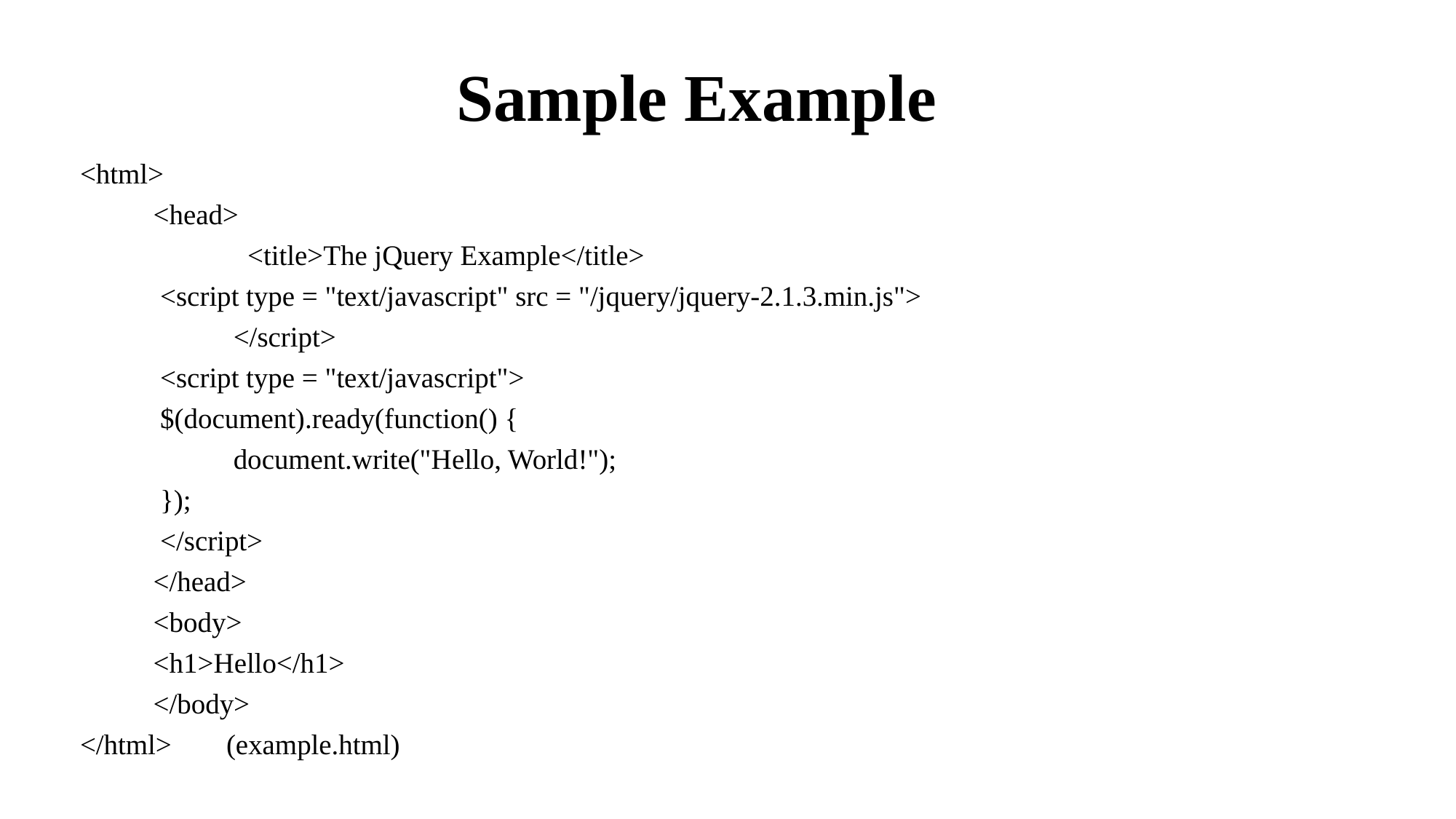

# Sample Example
<html>
   	<head>
  	 	   <title>The jQuery Example</title>
     			 <script type = "text/javascript" src = "/jquery/jquery-2.1.3.min.js">
  		    	 </script>
     		 <script type = "text/javascript">
        			 $(document).ready(function() {
           			 document.write("Hello, World!");
         			 });
     		 </script>
  	</head>
   	<body>
      		<h1>Hello</h1>
 	</body>
</html>									(example.html)